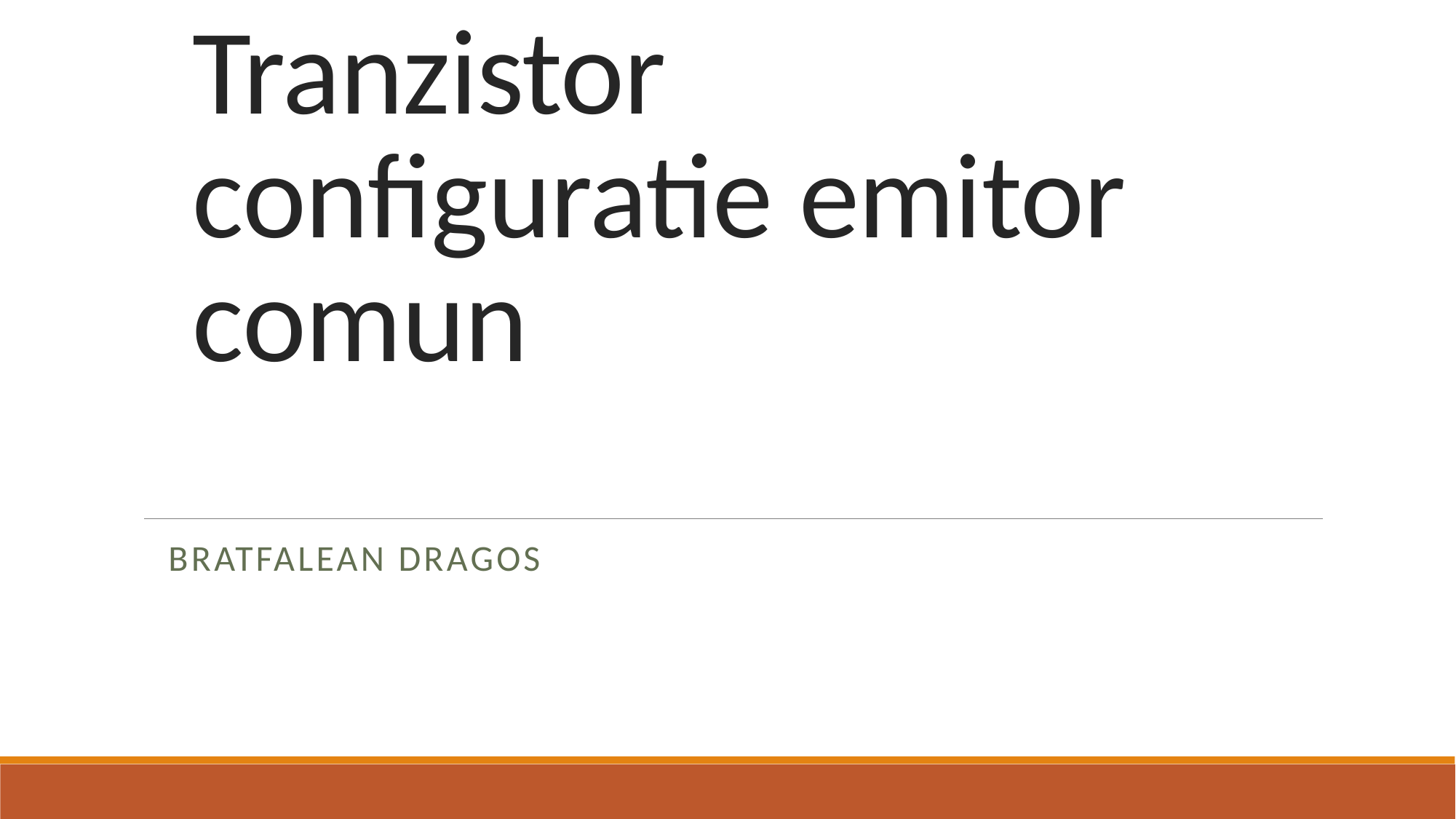

# Tranzistor configuratie emitor comun
Bratfalean Dragos